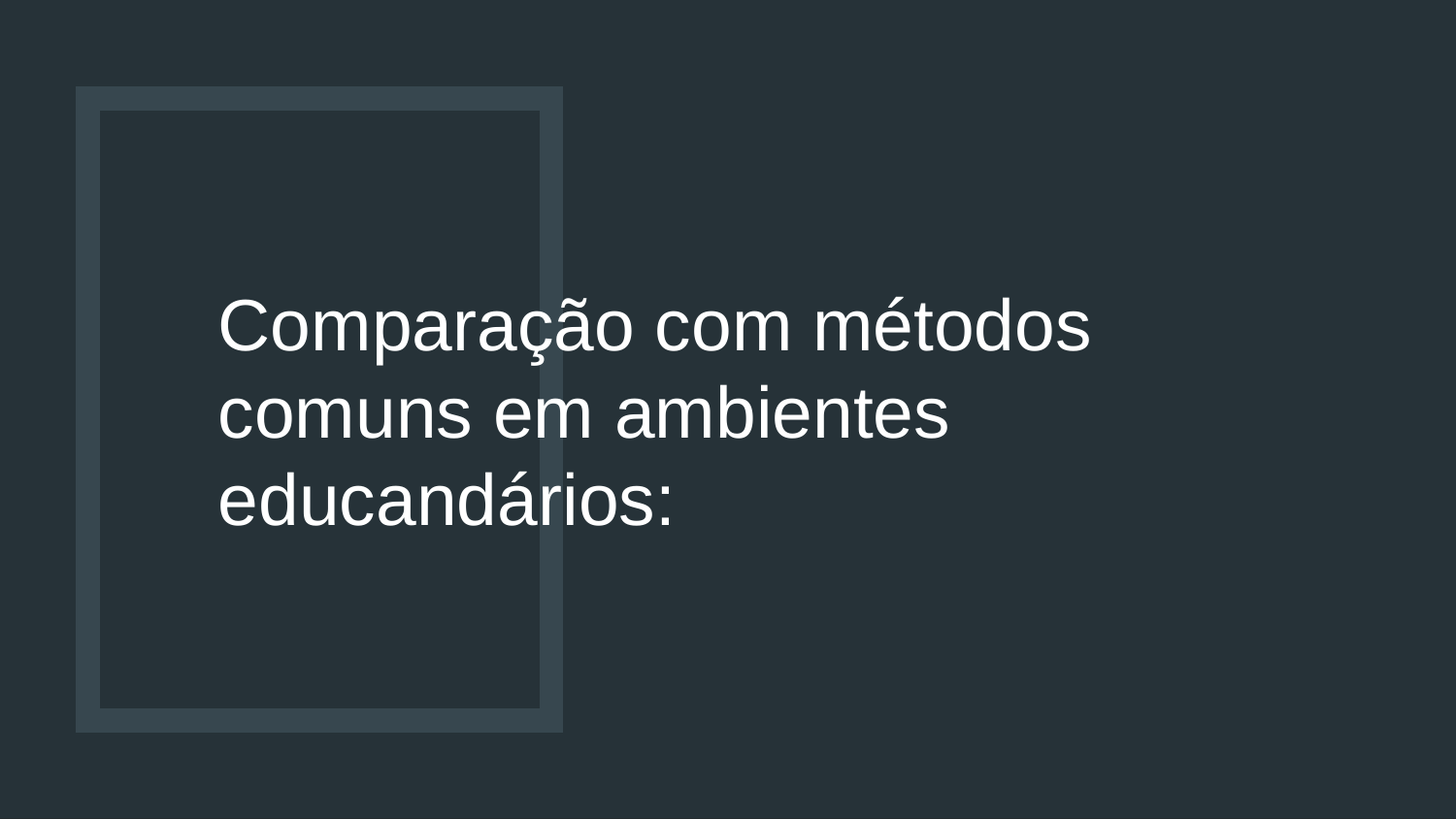

# Comparação com métodos comuns em ambientes educandários: